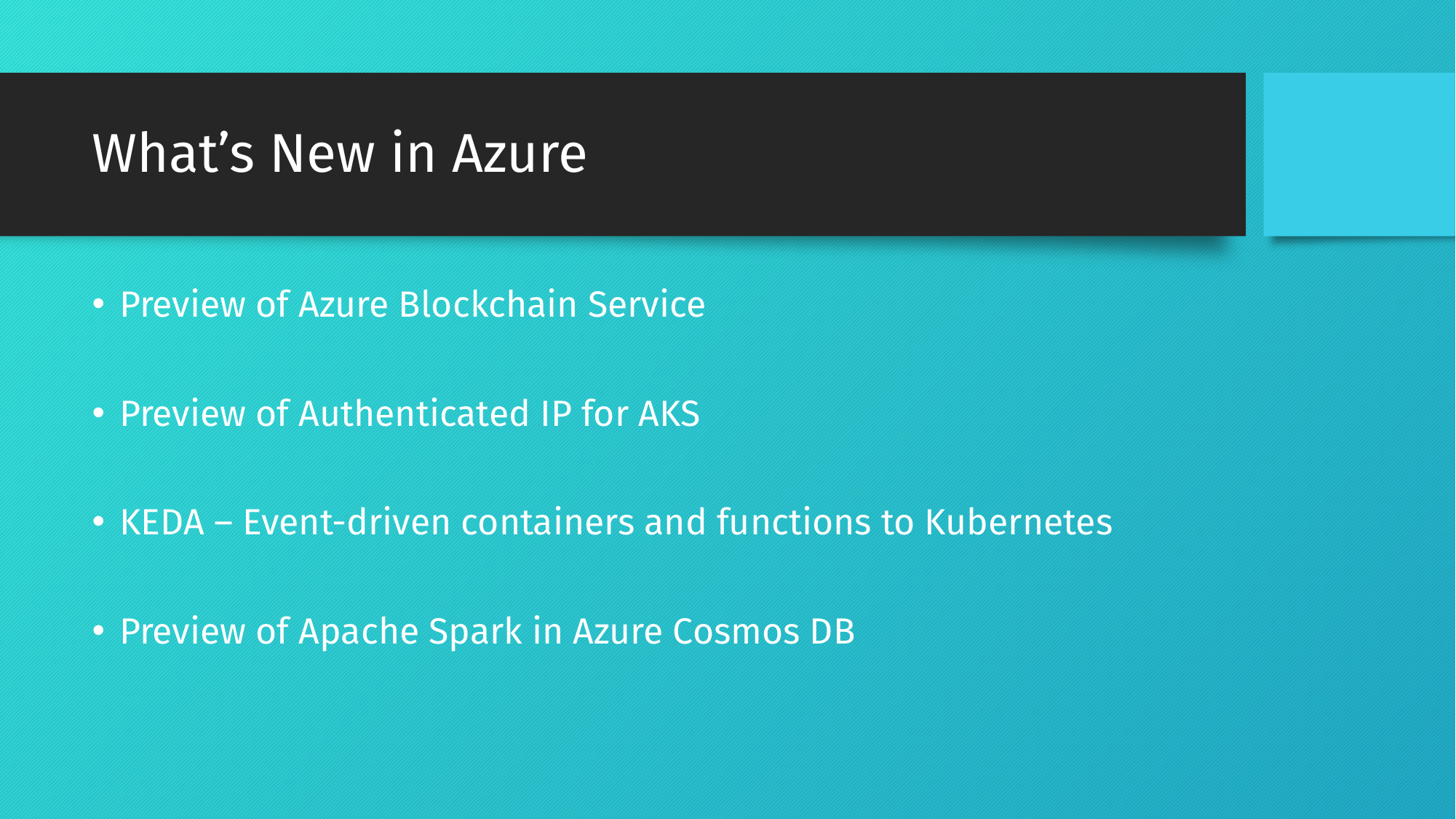

# What’s New in Azure
Preview of Azure Blockchain Service

Preview of Authenticated IP for AKS

KEDA – Event-driven containers and functions to Kubernetes

Preview of Apache Spark in Azure Cosmos DB